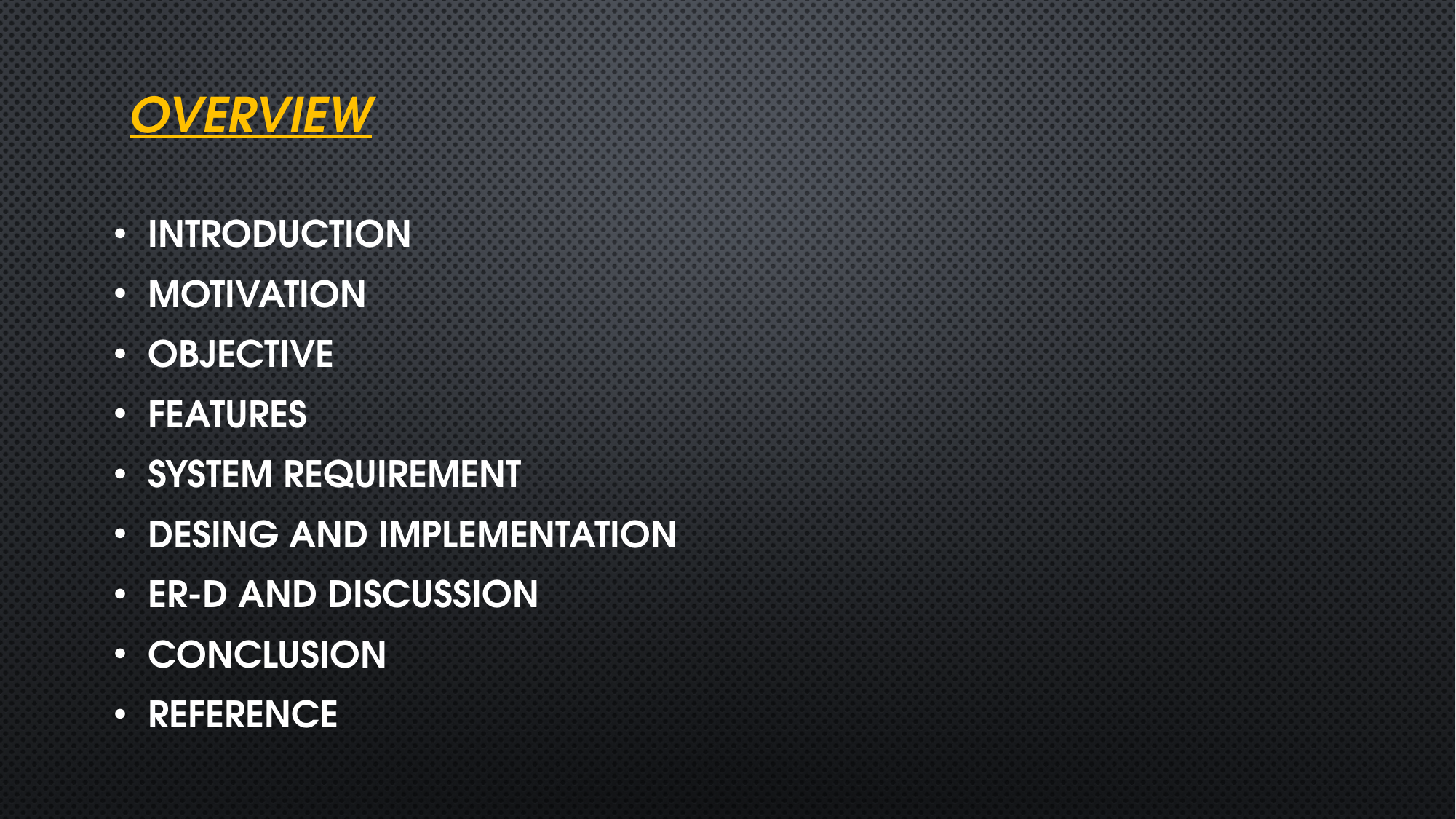

# OVERVIEW
INTRODUCTION
MOTIVATION
Objective
Features
System requirement
Desing and implementation
ER-D and discussion
Conclusion
Reference